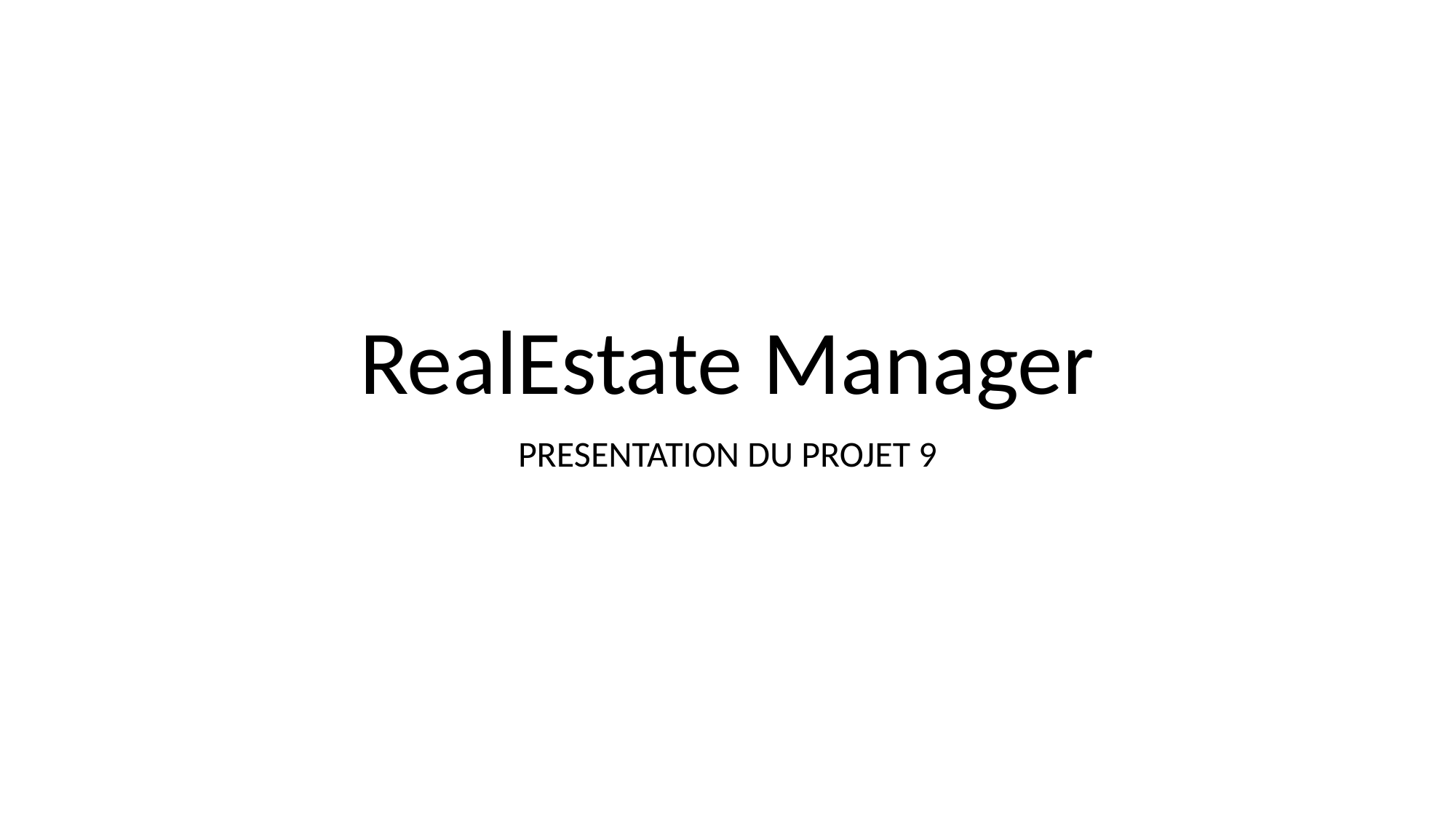

# RealEstate Manager
PRESENTATION DU PROJET 9